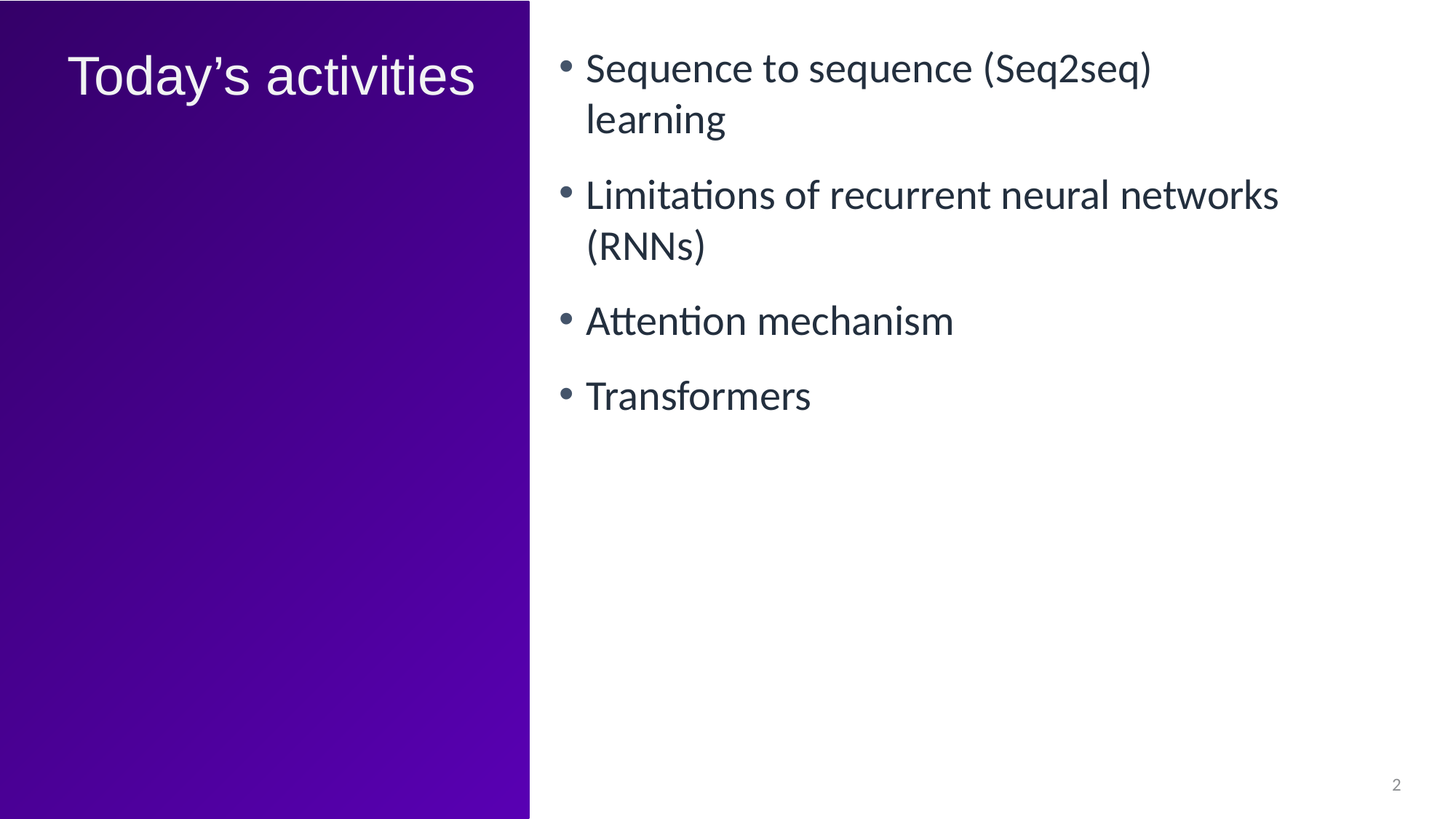

Today’s activities
Sequence to sequence (Seq2seq)
learning
Limitations of recurrent neural networks (RNNs)
Attention mechanism
Transformers

2